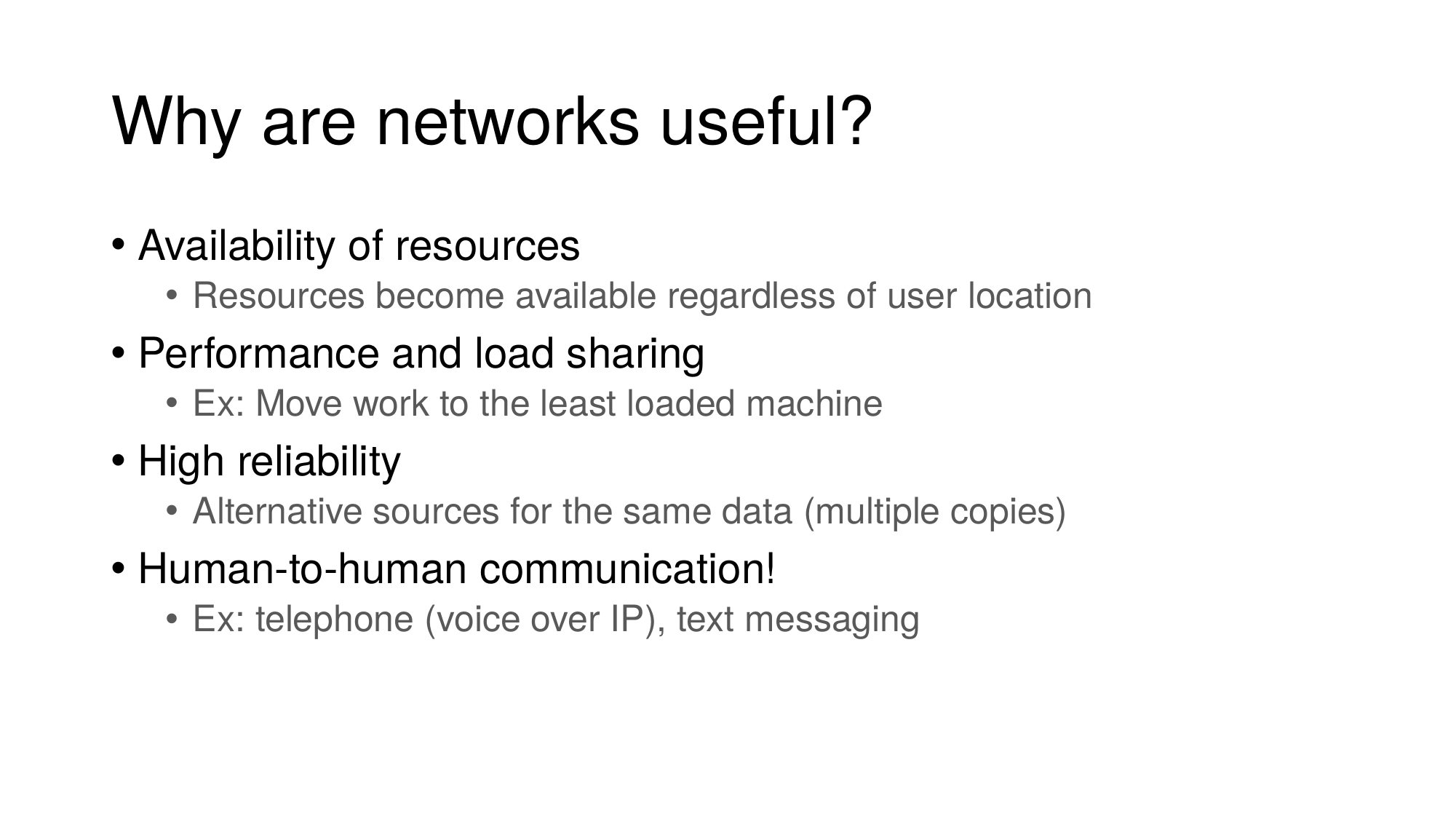

# Why are networks useful?
Availability of resources
Resources become available regardless of user location
Performance and load sharing
Ex: Move work to the least loaded machine
High reliability
Alternative sources for the same data (multiple copies)
Human-to-human communication!
Ex: telephone (voice over IP), text messaging